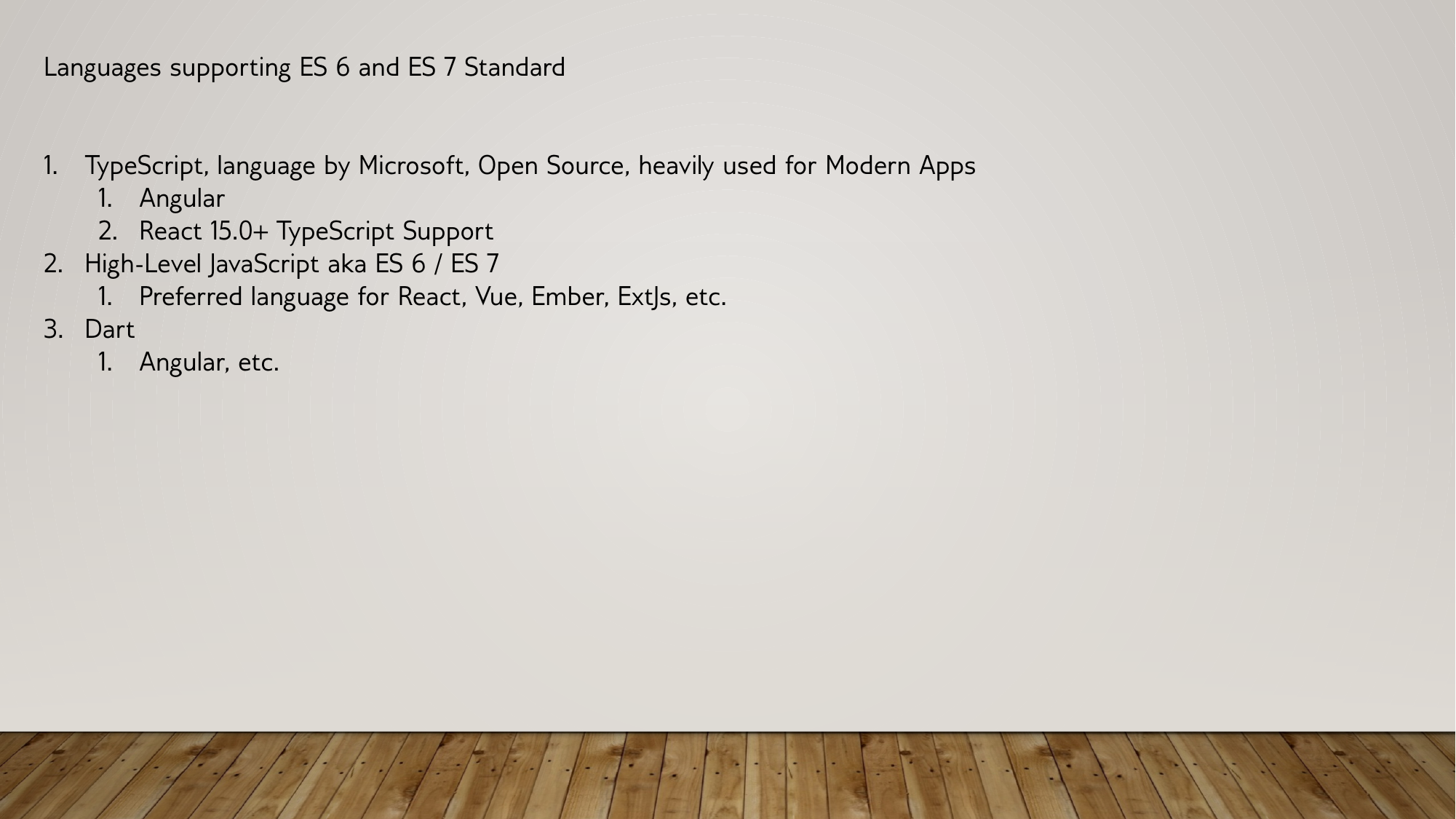

Languages supporting ES 6 and ES 7 Standard

TypeScript, language by Microsoft, Open Source, heavily used for Modern Apps
Angular
React 15.0+ TypeScript Support
High-Level JavaScript aka ES 6 / ES 7
Preferred language for React, Vue, Ember, ExtJs, etc.
Dart
Angular, etc.